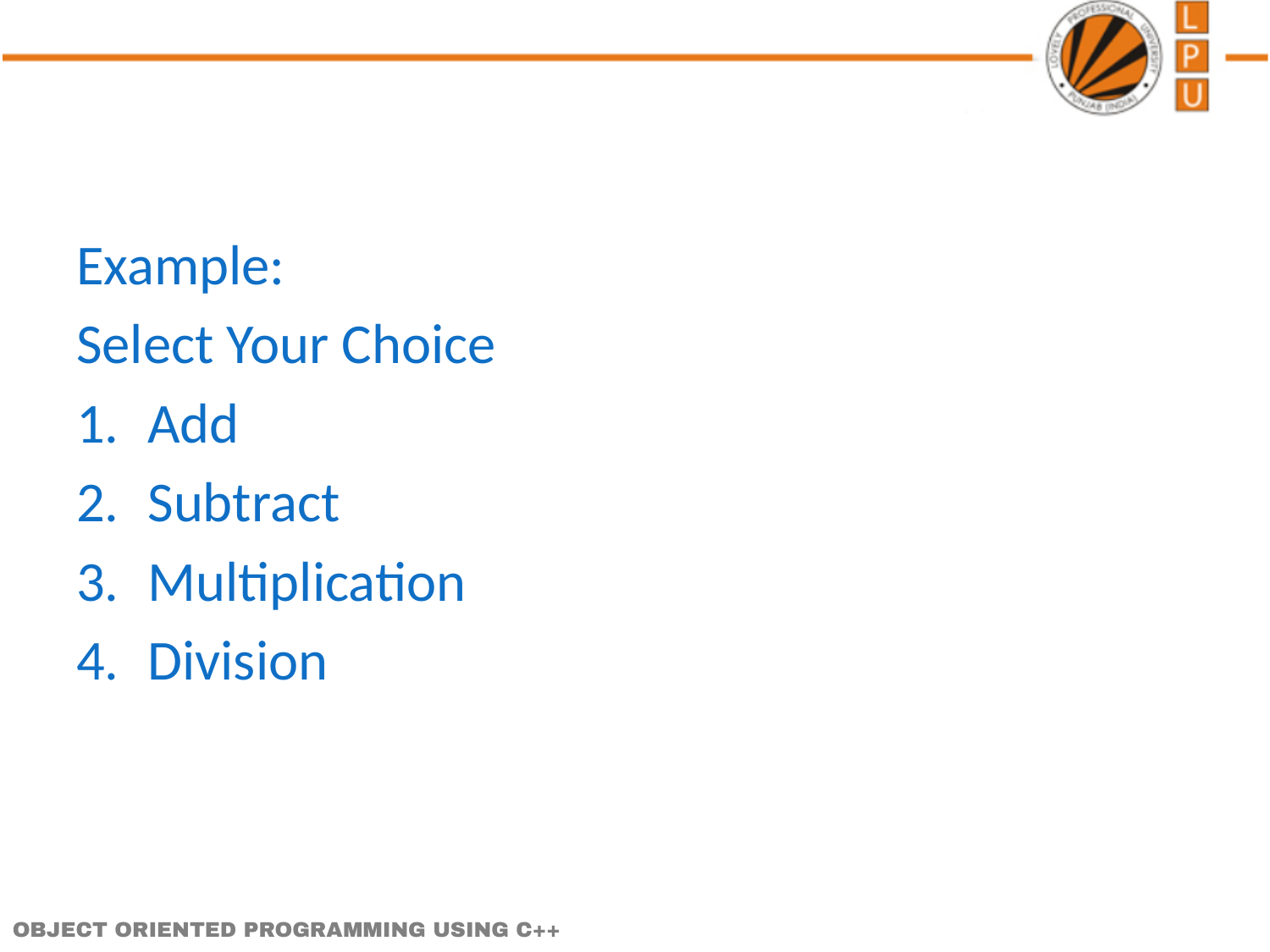

#
Example:
Select Your Choice
Add
Subtract
Multiplication
Division